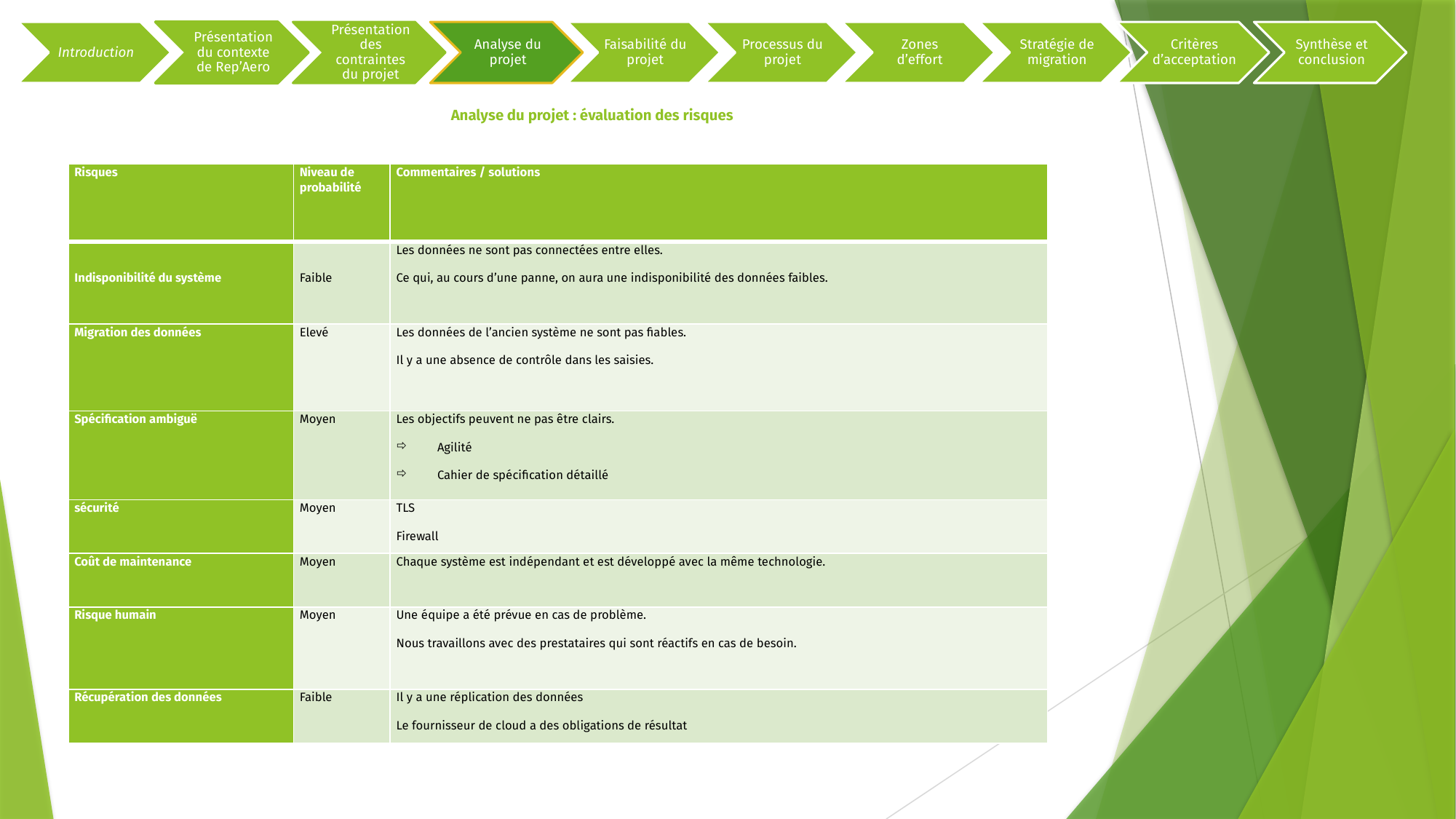

Introduction
Présentation du contexte de Rep’Aero
Présentation des contraintes du projet
Analyse du projet
Faisabilité du projet
Processus du projet
Zones d’effort
Stratégie de migration
Critères d’acceptation
Synthèse et conclusion
# Analyse du projet : évaluation des risques
| Risques | Niveau de probabilité | Commentaires / solutions |
| --- | --- | --- |
| Indisponibilité du système | Faible | Les données ne sont pas connectées entre elles. Ce qui, au cours d’une panne, on aura une indisponibilité des données faibles. |
| Migration des données | Elevé | Les données de l’ancien système ne sont pas fiables. Il y a une absence de contrôle dans les saisies. |
| Spécification ambiguë | Moyen | Les objectifs peuvent ne pas être clairs. Agilité Cahier de spécification détaillé |
| sécurité | Moyen | TLS Firewall |
| Coût de maintenance | Moyen | Chaque système est indépendant et est développé avec la même technologie. |
| Risque humain | Moyen | Une équipe a été prévue en cas de problème. Nous travaillons avec des prestataires qui sont réactifs en cas de besoin. |
| Récupération des données | Faible | Il y a une réplication des données Le fournisseur de cloud a des obligations de résultat |